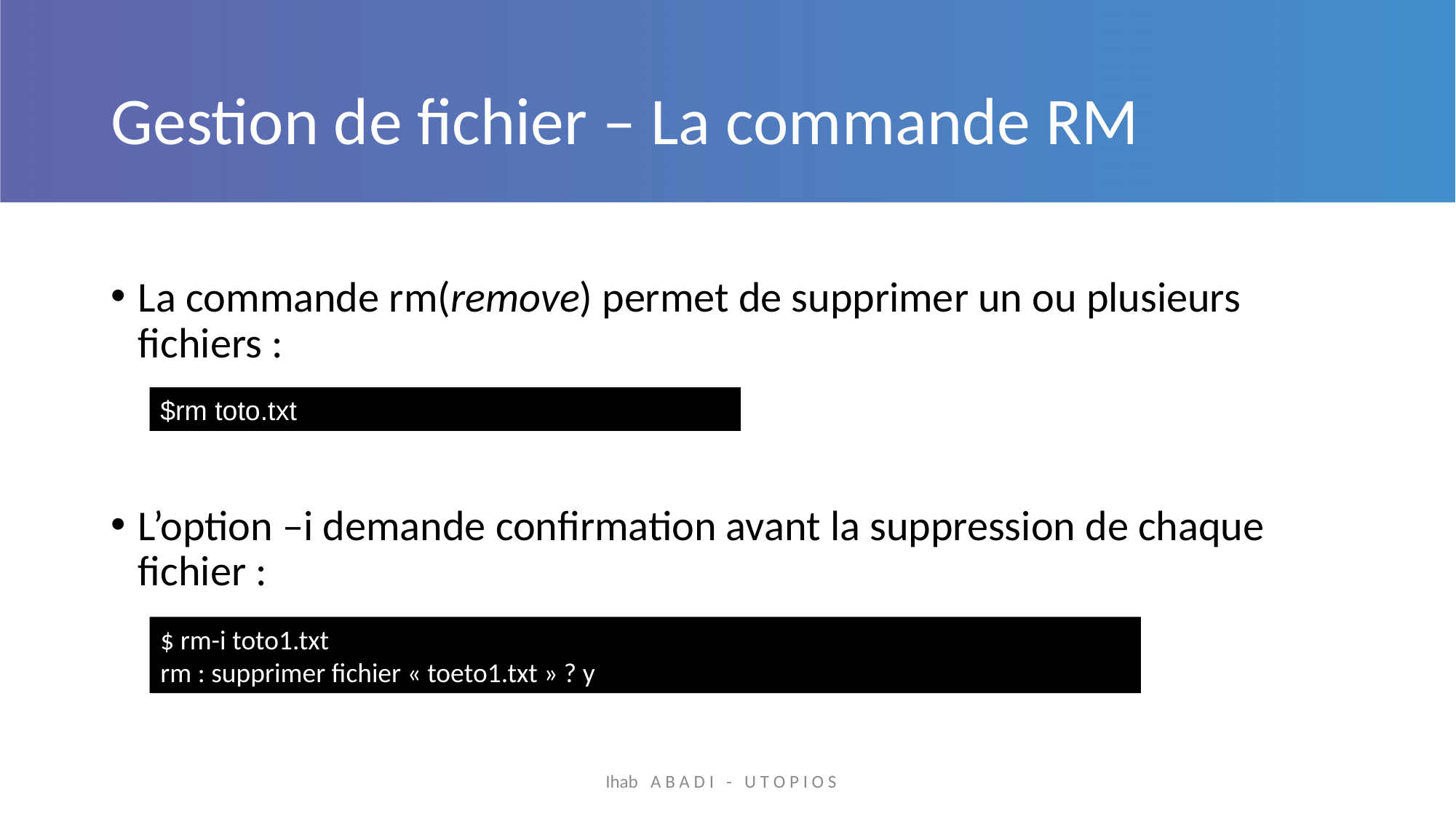

# Gestion de fichier – La commande RM

La commande rm(remove) permet de supprimer un ou plusieurs fichiers :

L’option –i demande confirmation avant la suppression de chaque fichier :

$rm toto.txt
$ rm-i toto1.txt
rm : supprimer fichier « toeto1.txt » ? y
Ihab   A B A D I   -   U T O P I O S